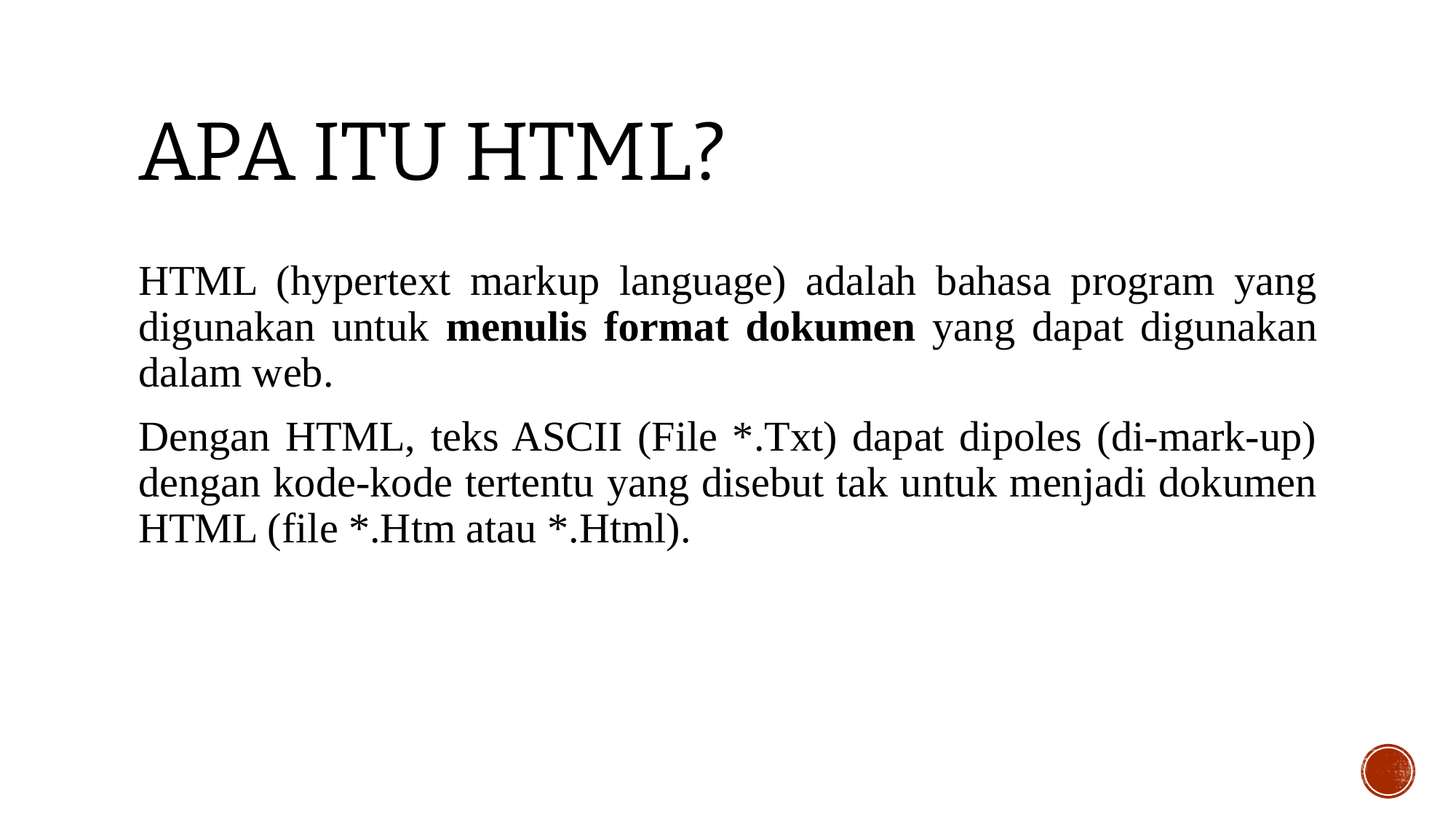

# APA ITU HTML?
HTML (hypertext markup language) adalah bahasa program yang digunakan untuk menulis format dokumen yang dapat digunakan dalam web.
Dengan HTML, teks ASCII (File *.Txt) dapat dipoles (di-mark-up) dengan kode-kode tertentu yang disebut tak untuk menjadi dokumen HTML (file *.Htm atau *.Html).